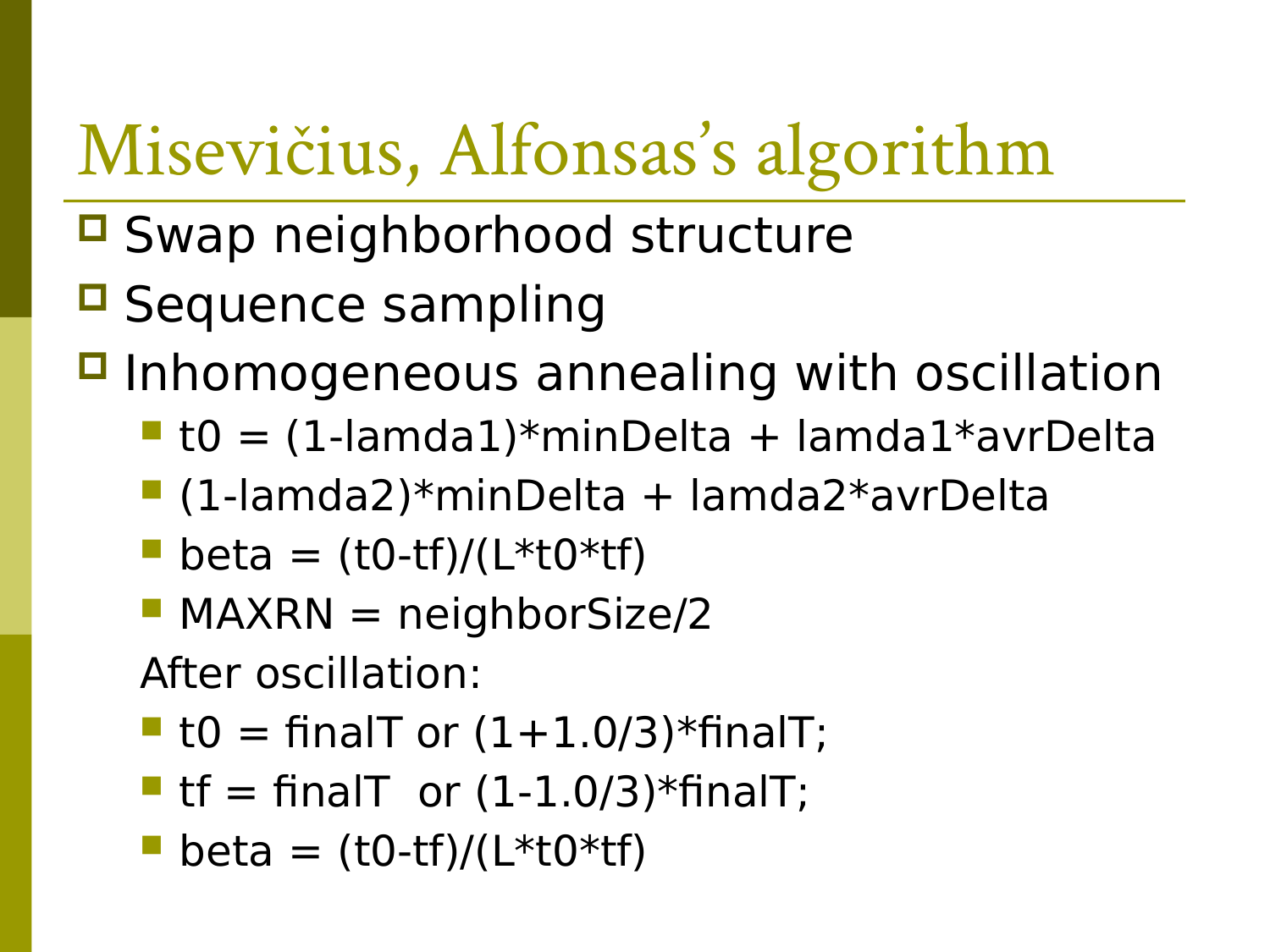

# Misevičius, Alfonsas’s algorithm
Swap neighborhood structure
Sequence sampling
Inhomogeneous annealing with oscillation
t0 = (1-lamda1)*minDelta + lamda1*avrDelta
(1-lamda2)*minDelta + lamda2*avrDelta
beta = (t0-tf)/(L*t0*tf)
MAXRN = neighborSize/2
After oscillation:
t0 = finalT or (1+1.0/3)*finalT;
tf = finalT  or (1-1.0/3)*finalT;
beta = (t0-tf)/(L*t0*tf)